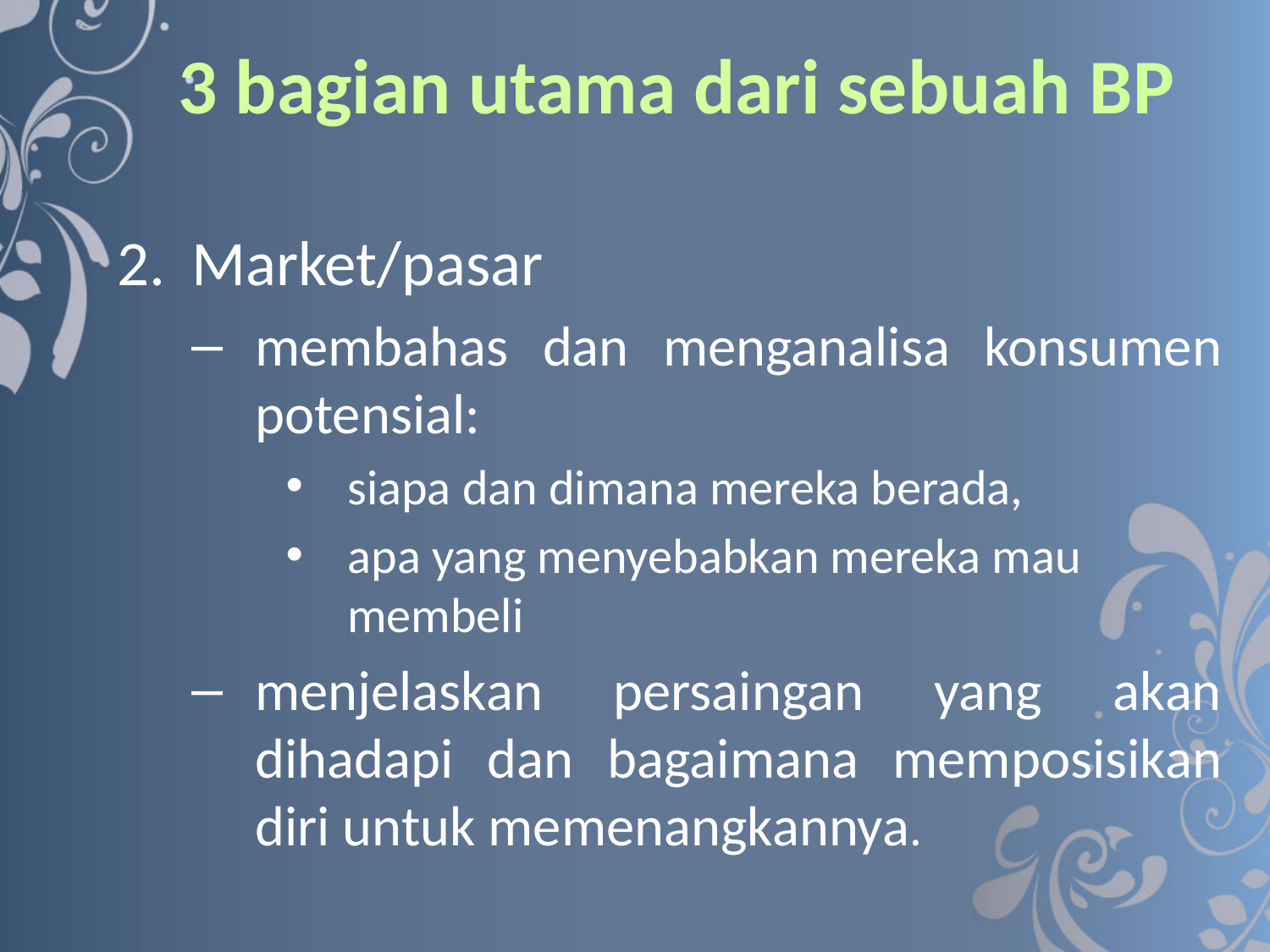

# 3 bagian utama dari sebuah BP
Market/pasar
membahas dan menganalisa konsumen potensial:
siapa dan dimana mereka berada,
apa yang menyebabkan mereka mau membeli
menjelaskan persaingan yang akan dihadapi dan bagaimana memposisikan diri untuk memenangkannya.